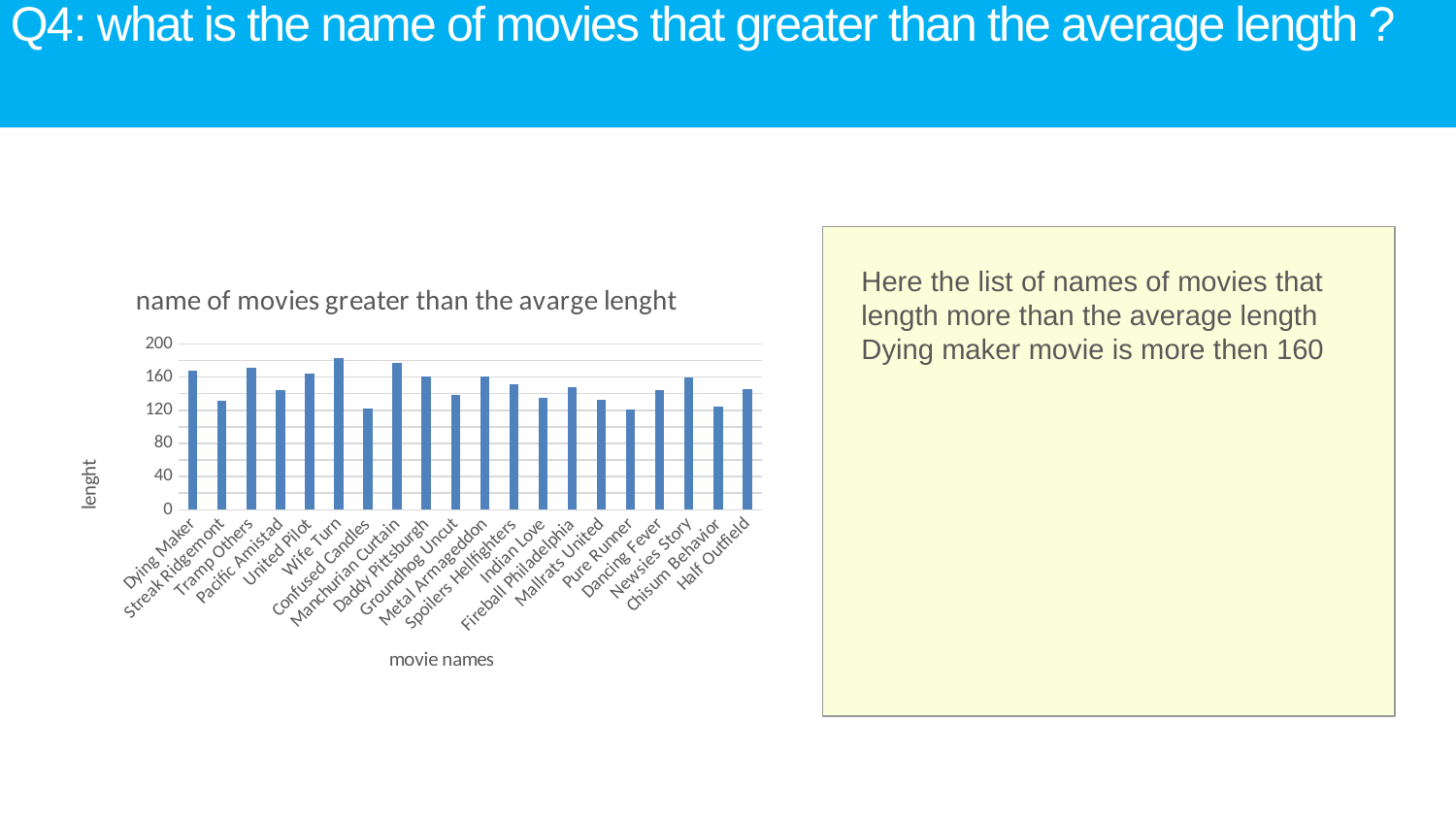

# Q4: what is the name of movies that greater than the average length ?
Here the list of names of movies that length more than the average length Dying maker movie is more then 160

### Chart: name of movies greater than the avarge lenght

| Category | length  |
|---|---|
| Dying Maker | 168.0 |
| Streak Ridgemont | 132.0 |
| Tramp Others | 171.0 |
| Pacific Amistad | 144.0 |
| United Pilot | 164.0 |
| Wife Turn | 183.0 |
| Confused Candles | 122.0 |
| Manchurian Curtain | 177.0 |
| Daddy Pittsburgh | 161.0 |
| Groundhog Uncut | 139.0 |
| Metal Armageddon | 161.0 |
| Spoilers Hellfighters | 151.0 |
| Indian Love | 135.0 |
| Fireball Philadelphia | 148.0 |
| Mallrats United | 133.0 |
| Pure Runner | 121.0 |
| Dancing Fever | 144.0 |
| Newsies Story | 159.0 |
| Chisum Behavior | 124.0 |
| Half Outfield | 146.0 |